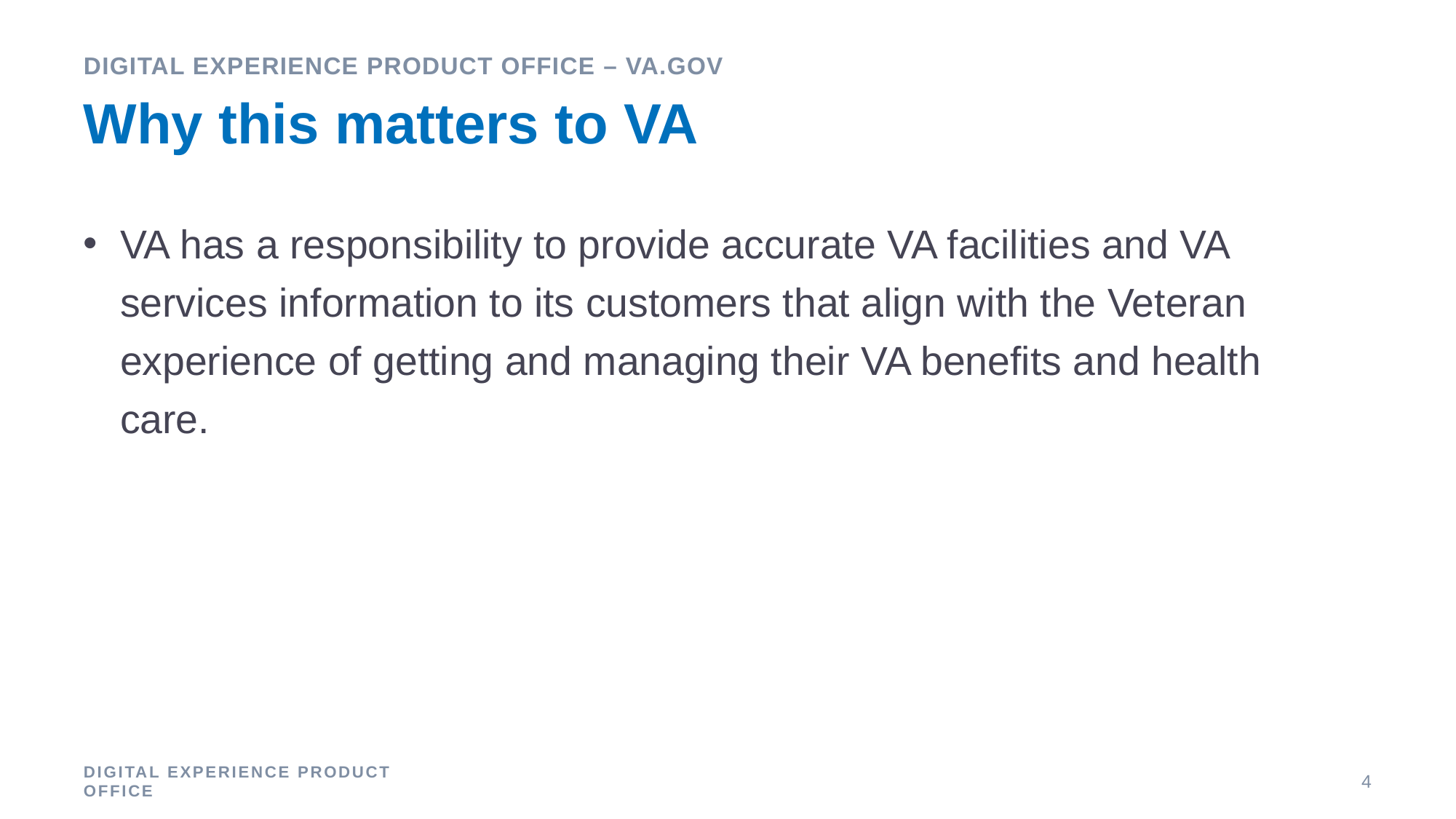

Digital Experience Product Office – VA.GOV
# Why this matters to VA
VA has a responsibility to provide accurate VA facilities and VA services information to its customers that align with the Veteran experience of getting and managing their VA benefits and health care.
DIGITAL EXPERIENCE PRODUCT OFFICE

4